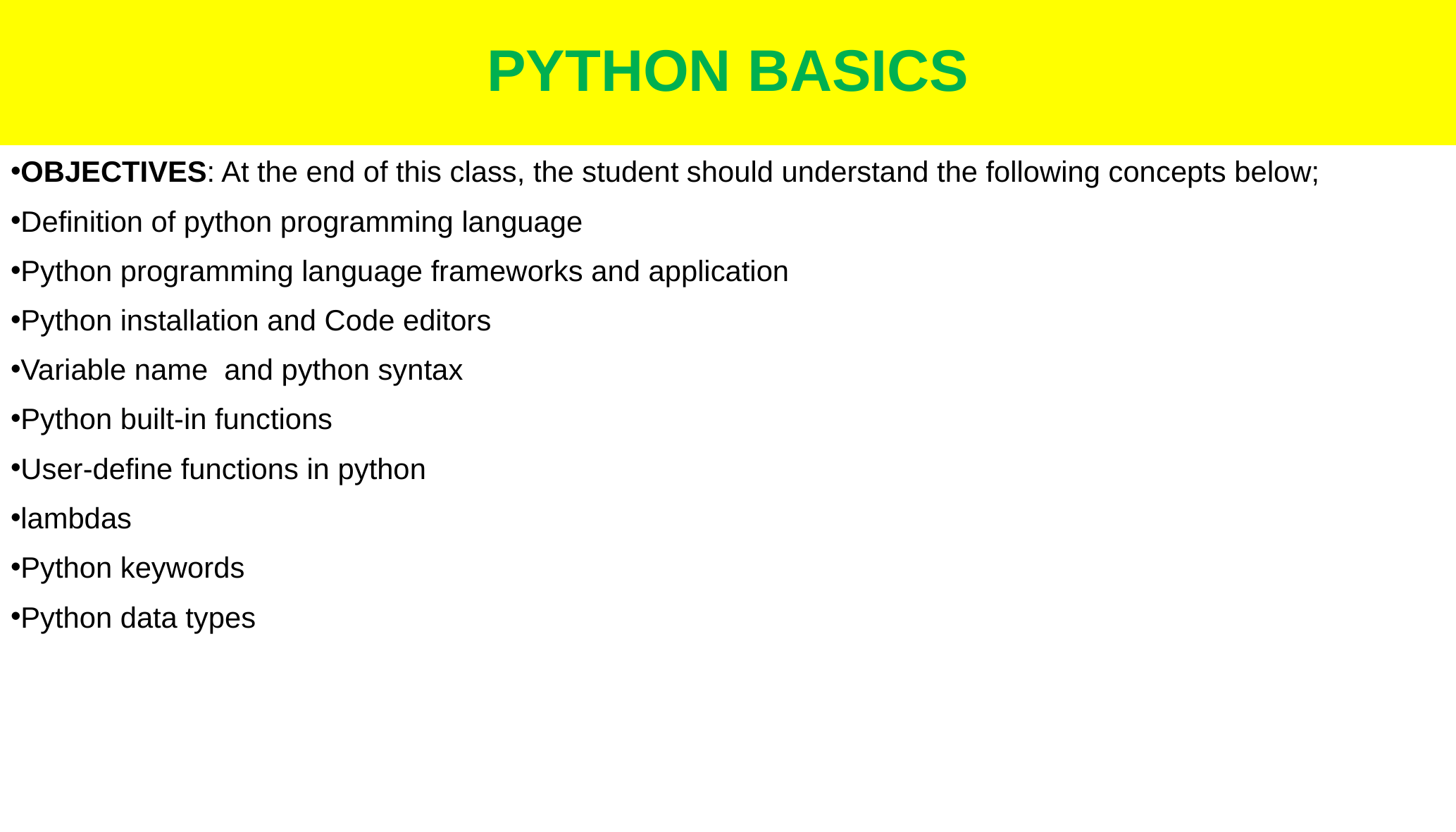

# PYTHON BASICS
OBJECTIVES: At the end of this class, the student should understand the following concepts below;
Definition of python programming language
Python programming language frameworks and application
Python installation and Code editors
Variable name  and python syntax
Python built-in functions
User-define functions in python
lambdas
Python keywords
Python data types